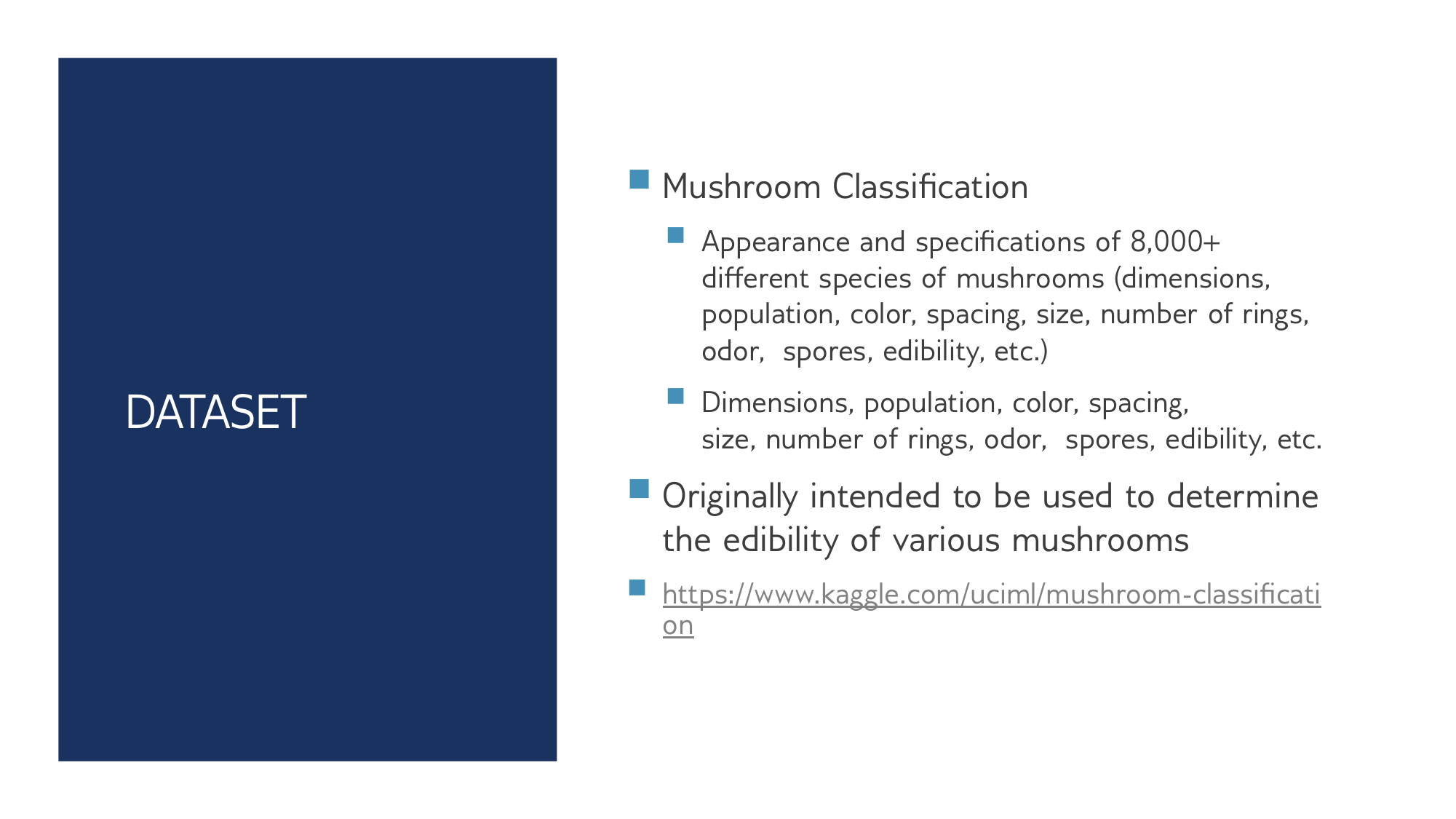

Mushroom Classification
Appearance and specifications of 8,000+ different species of mushrooms (dimensions, population, color, spacing, size, number of rings, odor,  spores, edibility, etc.)
Dimensions, population, color, spacing, size, number of rings, odor,  spores, edibility, etc.
Originally intended to be used to determine the edibility of various mushrooms
https://www.kaggle.com/uciml/mushroom-classification

# DATASET